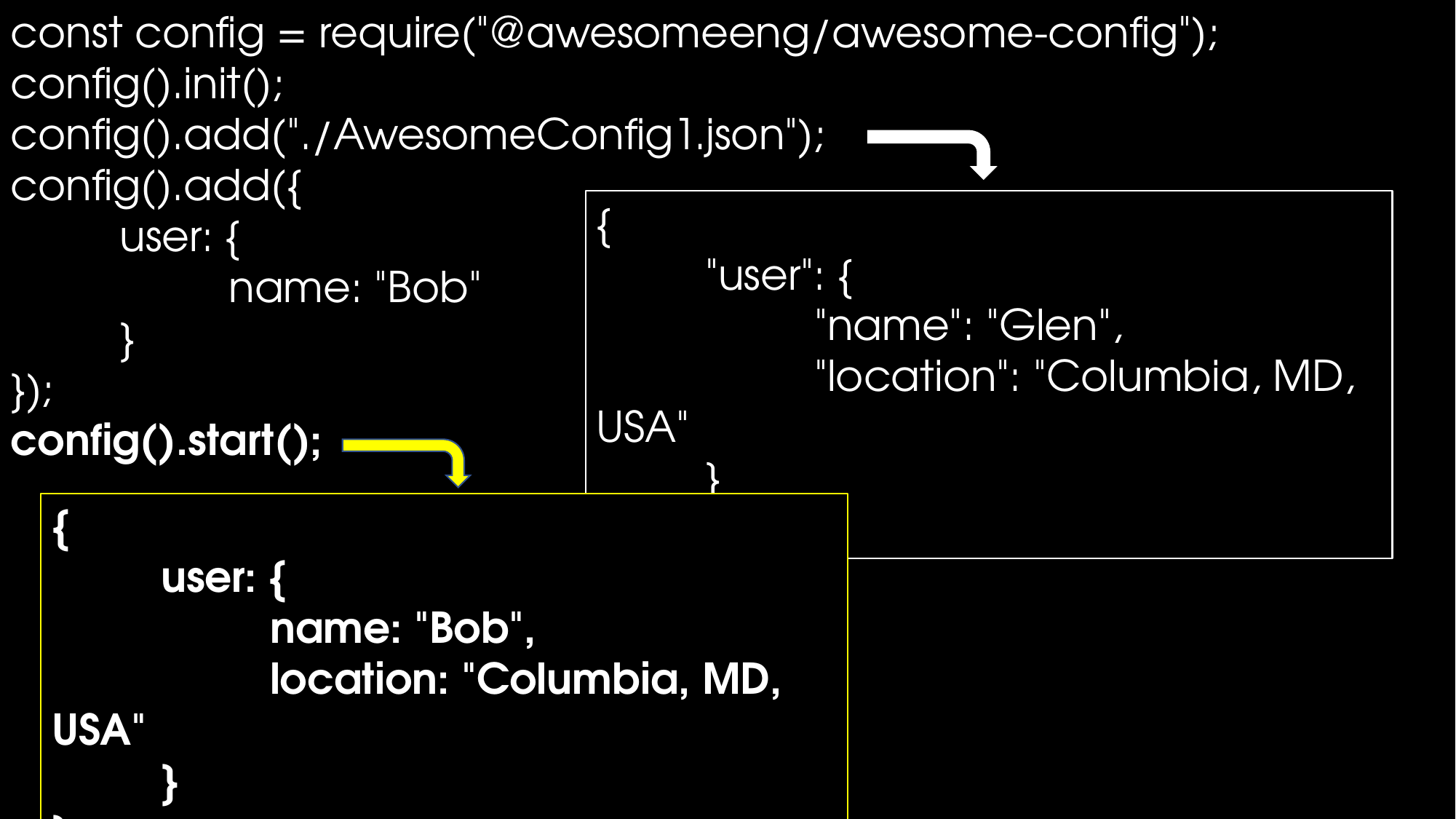

const config = require("@awesomeeng/awesome-config");
config().init();
config().add("./AwesomeConfig1.json");
config().add({
	user: {
		name: "Bob"
	}
});
config().start();

{
	"user": {
		"name": "Glen",
		"location": "Columbia, MD, USA"
	}
}

{
	user: {
		name: "Bob",
		location: "Columbia, MD, USA"
	}
}